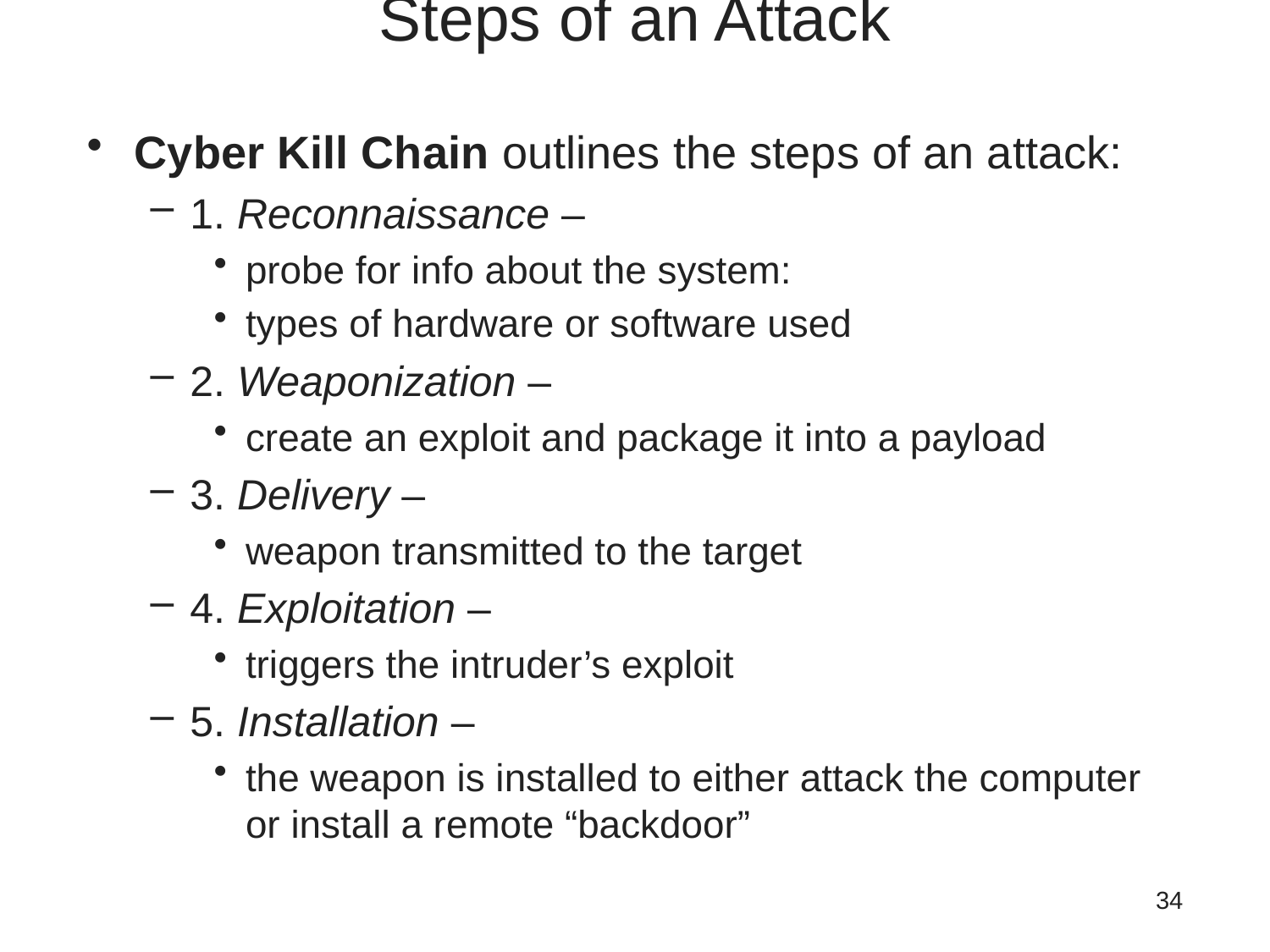

# Steps of an Attack
Cyber Kill Chain outlines the steps of an attack:
1. Reconnaissance –
probe for info about the system:
types of hardware or software used
2. Weaponization –
create an exploit and package it into a payload
3. Delivery –
weapon transmitted to the target
4. Exploitation –
triggers the intruder’s exploit
5. Installation –
the weapon is installed to either attack the computer or install a remote “backdoor”
34